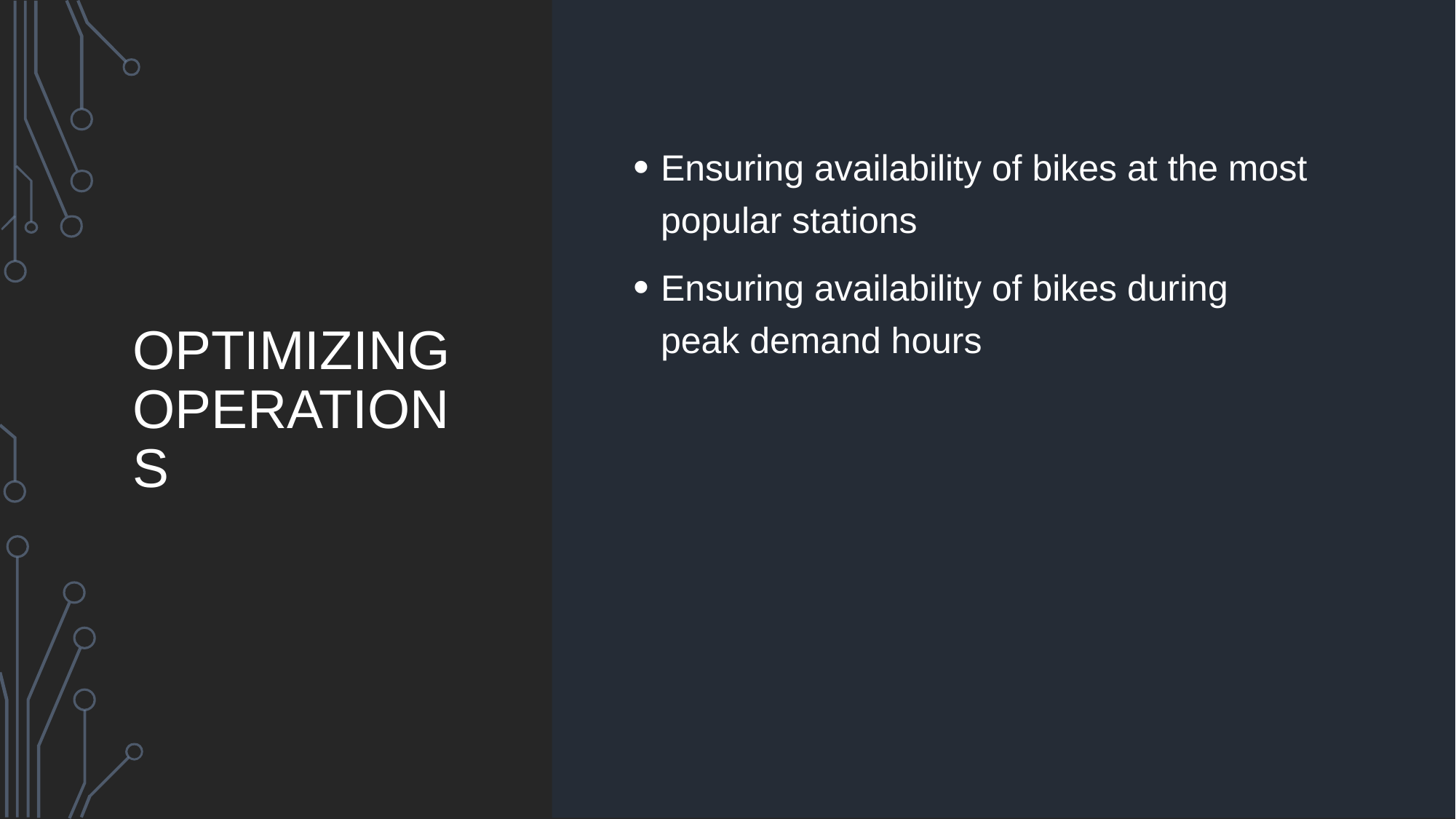

# Optimizing operations
Ensuring availability of bikes at the most popular stations
Ensuring availability of bikes during peak demand hours